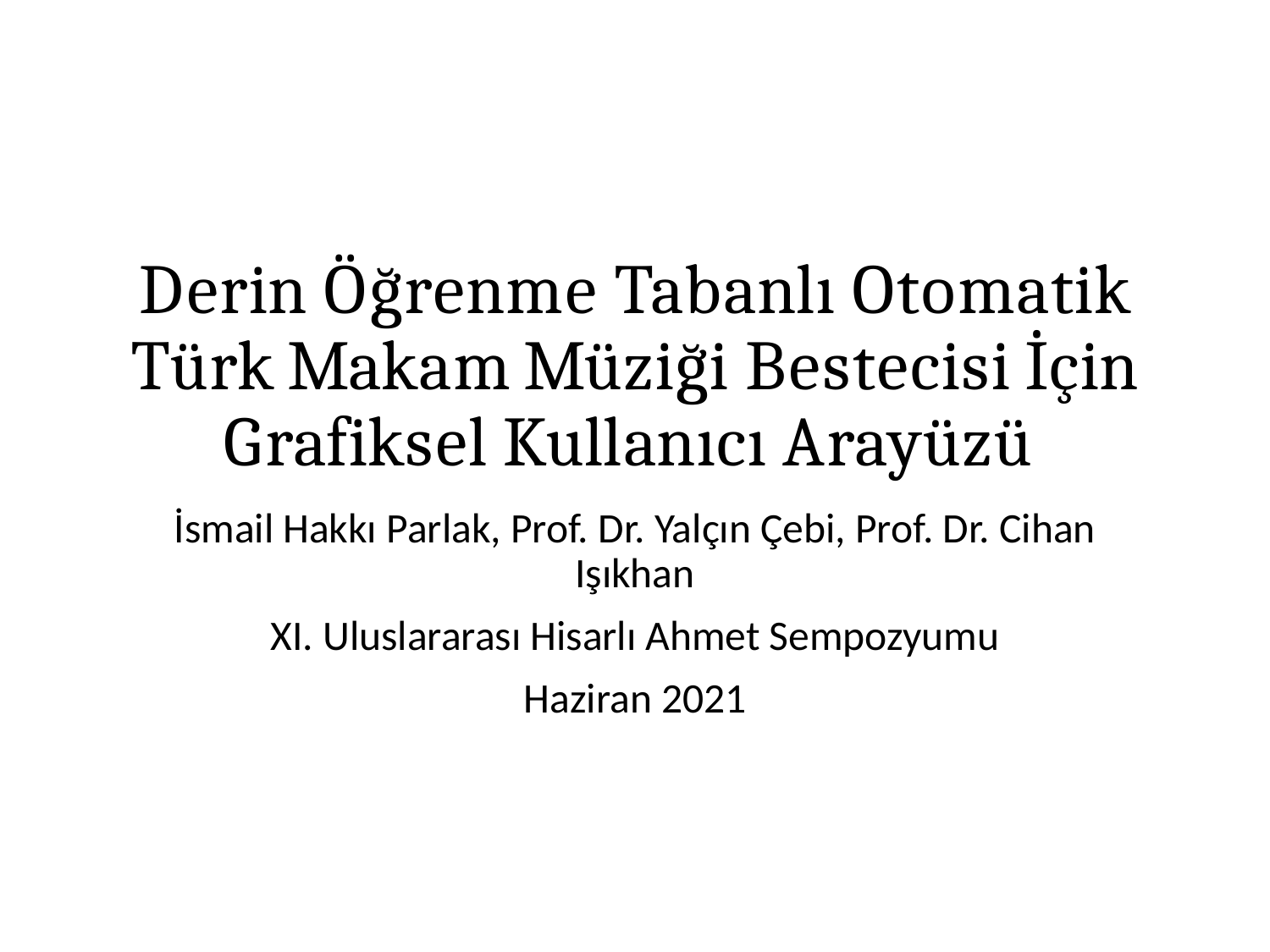

# Derin Öğrenme Tabanlı Otomatik Türk Makam Müziği Bestecisi İçin Grafiksel Kullanıcı Arayüzü
İsmail Hakkı Parlak, Prof. Dr. Yalçın Çebi, Prof. Dr. Cihan Işıkhan
XI. Uluslararası Hisarlı Ahmet Sempozyumu
Haziran 2021